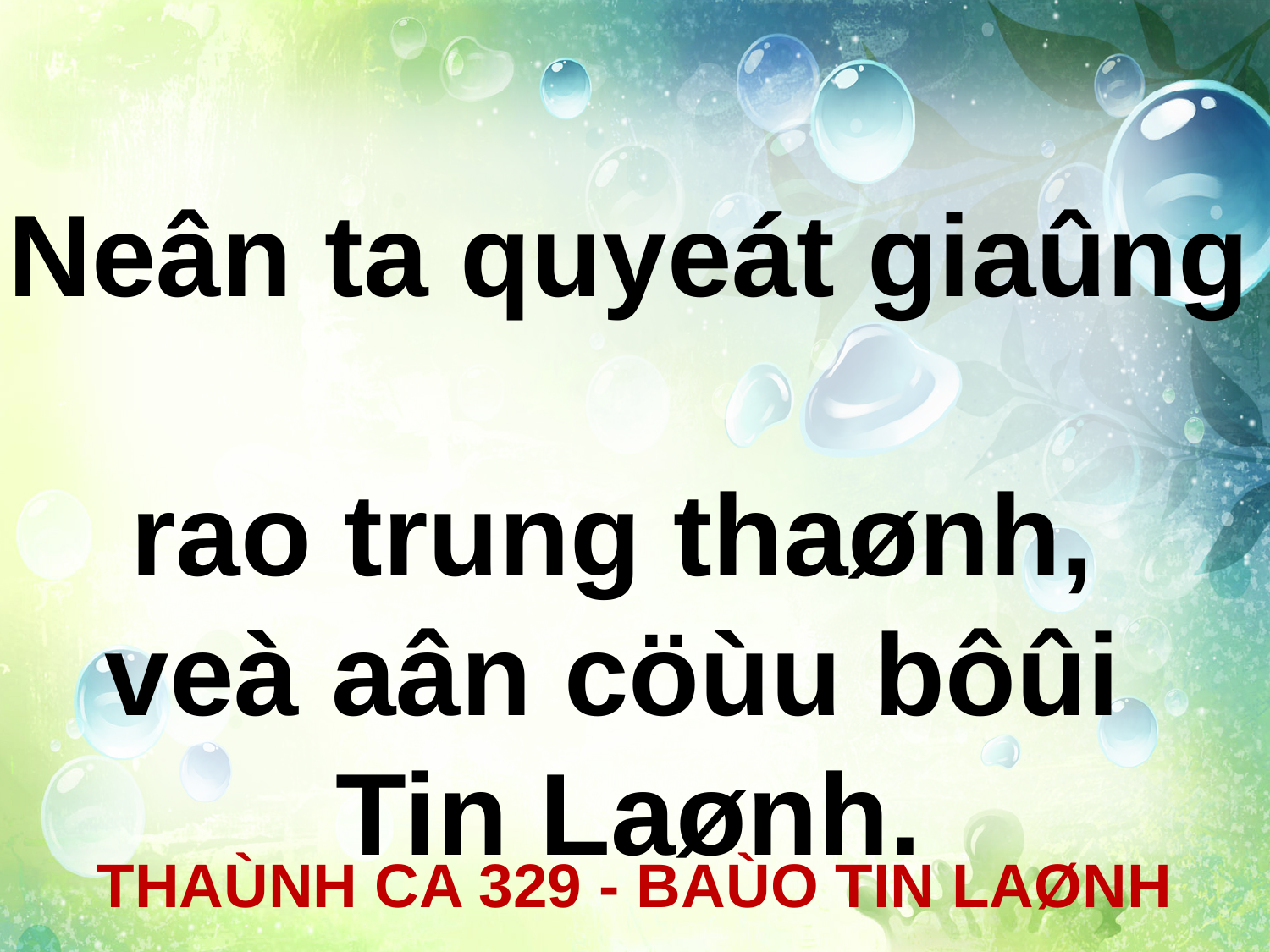

Neân ta quyeát giaûng
rao trung thaønh,
veà aân cöùu bôûi
Tin Laønh.
THAÙNH CA 329 - BAÙO TIN LAØNH